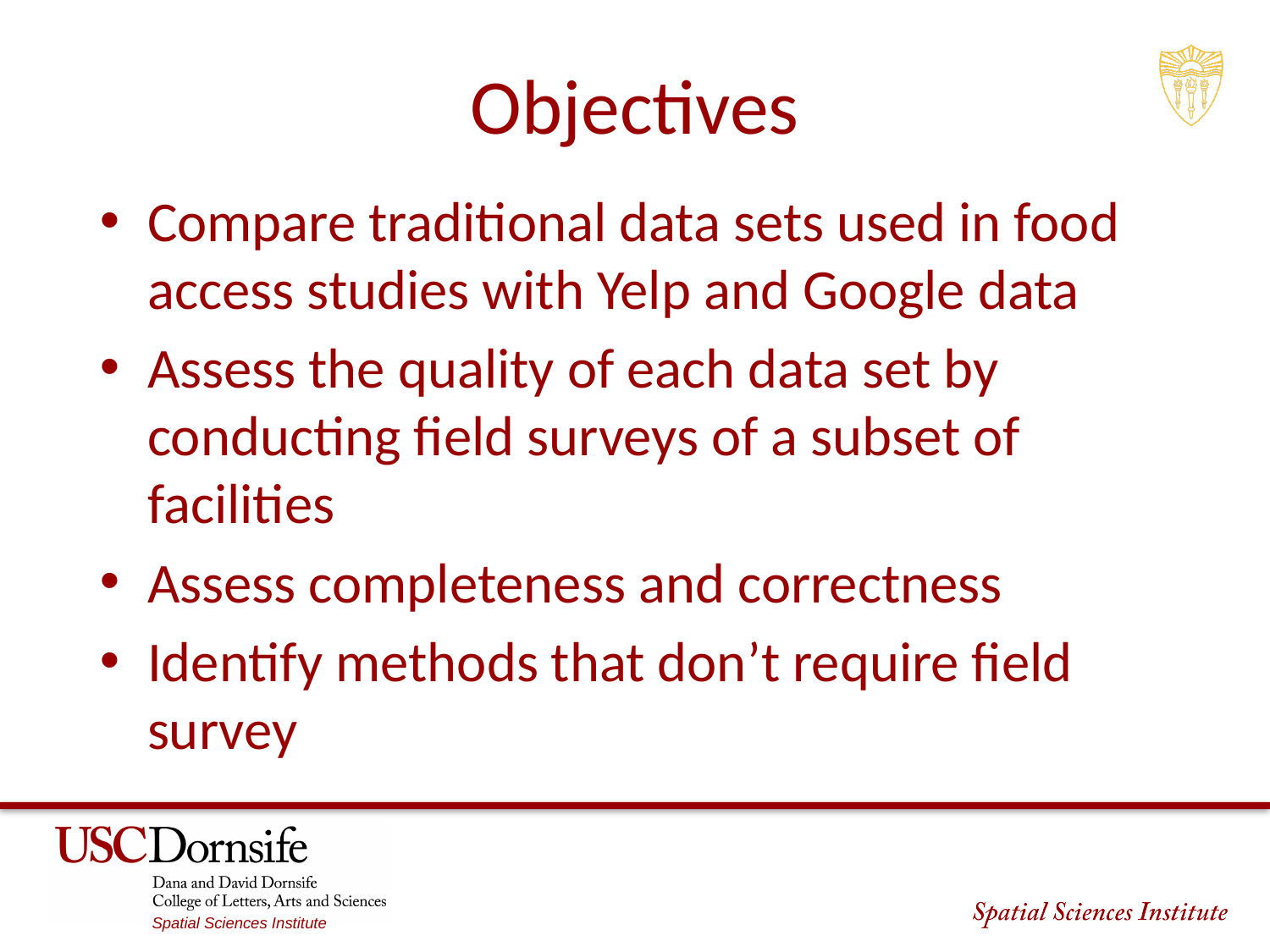

# Objectives
Compare traditional data sets used in food access studies with Yelp and Google data
Assess the quality of each data set by conducting field surveys of a subset of facilities
Assess completeness and correctness
Identify methods that don’t require field survey